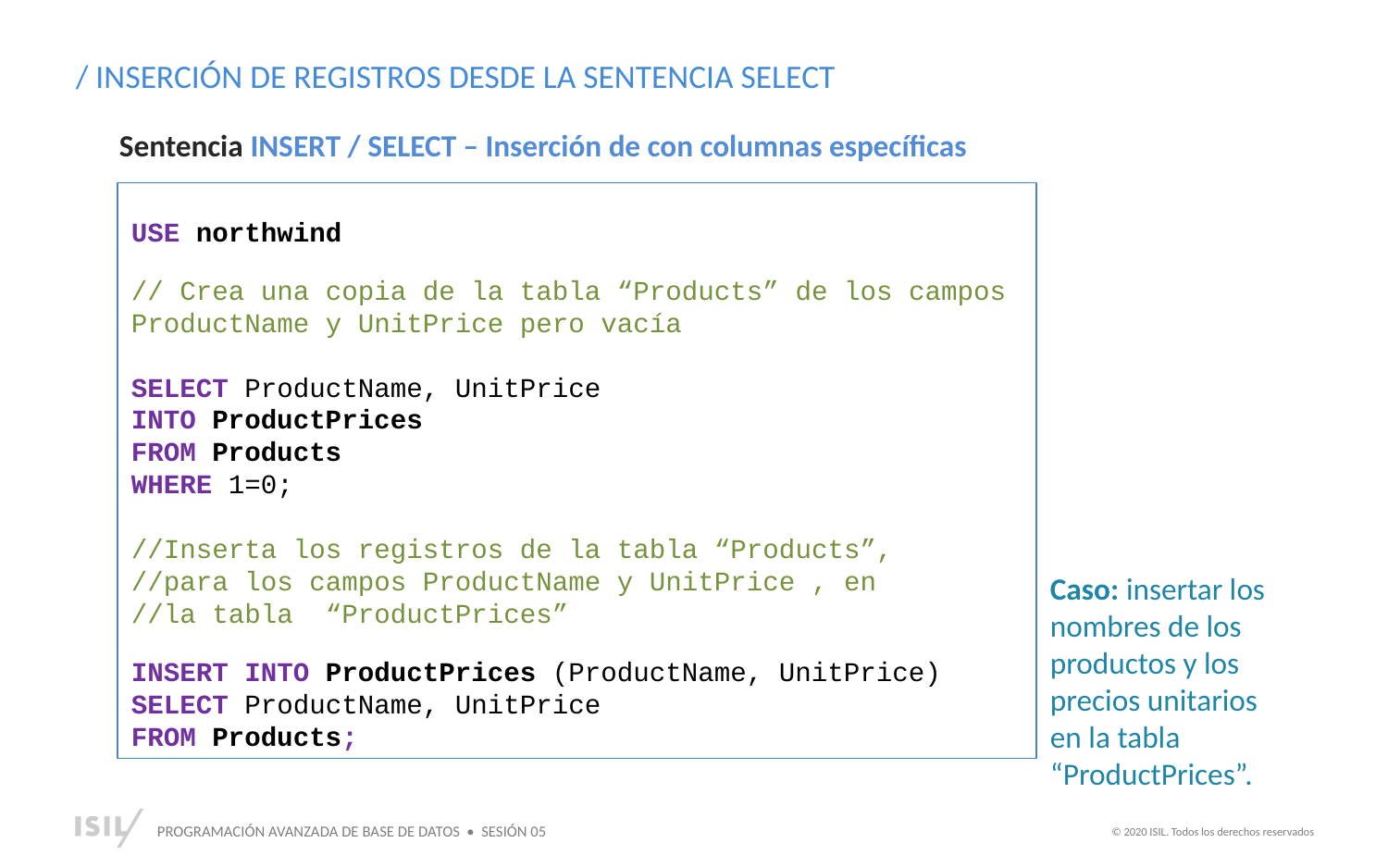

/ INSERCIÓN DE REGISTROS DESDE LA SENTENCIA SELECT
Sentencia INSERT / SELECT – Inserción de con columnas específicas

USE northwind

// Crea una copia de la tabla “Products” de los campos ProductName y UnitPrice pero vacía

SELECT ProductName, UnitPrice
INTO ProductPrices
FROM Products
WHERE 1=0;

//Inserta los registros de la tabla “Products”,
//para los campos ProductName y UnitPrice , en
//la tabla  “ProductPrices”

INSERT INTO ProductPrices (ProductName, UnitPrice)
SELECT ProductName, UnitPrice
FROM Products;
Caso: insertar los nombres de los productos y los precios unitarios en la tabla “ProductPrices”.